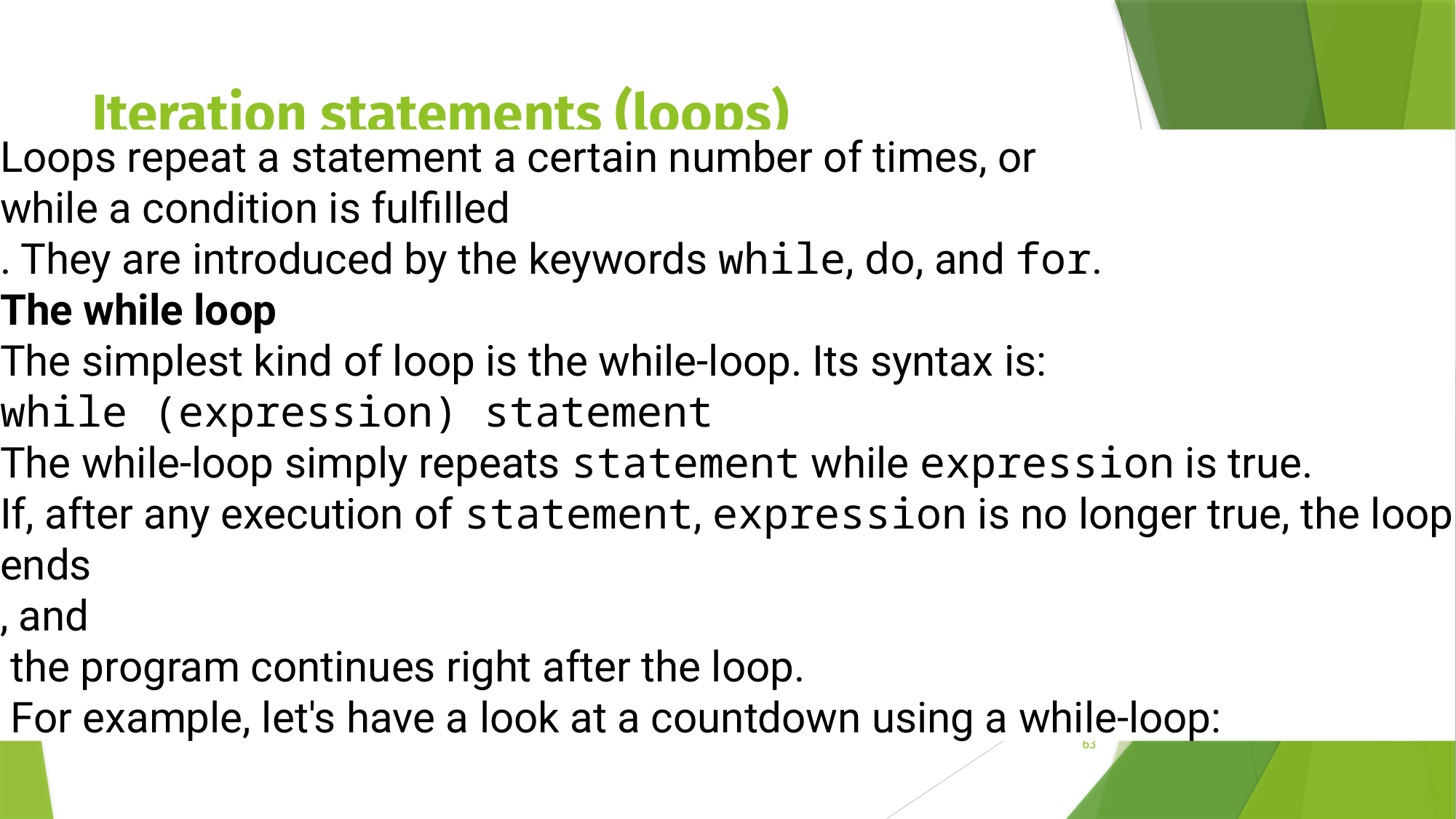

# Iteration statements (loops)
Loops repeat a statement a certain number of times, or
while a condition is fulfilled
. They are introduced by the keywords while, do, and for.
The while loop
The simplest kind of loop is the while-loop. Its syntax is:
while (expression) statement
The while-loop simply repeats statement while expression is true.
If, after any execution of statement, expression is no longer true, the loop ends
, and
 the program continues right after the loop.
 For example, let's have a look at a countdown using a while-loop:
63